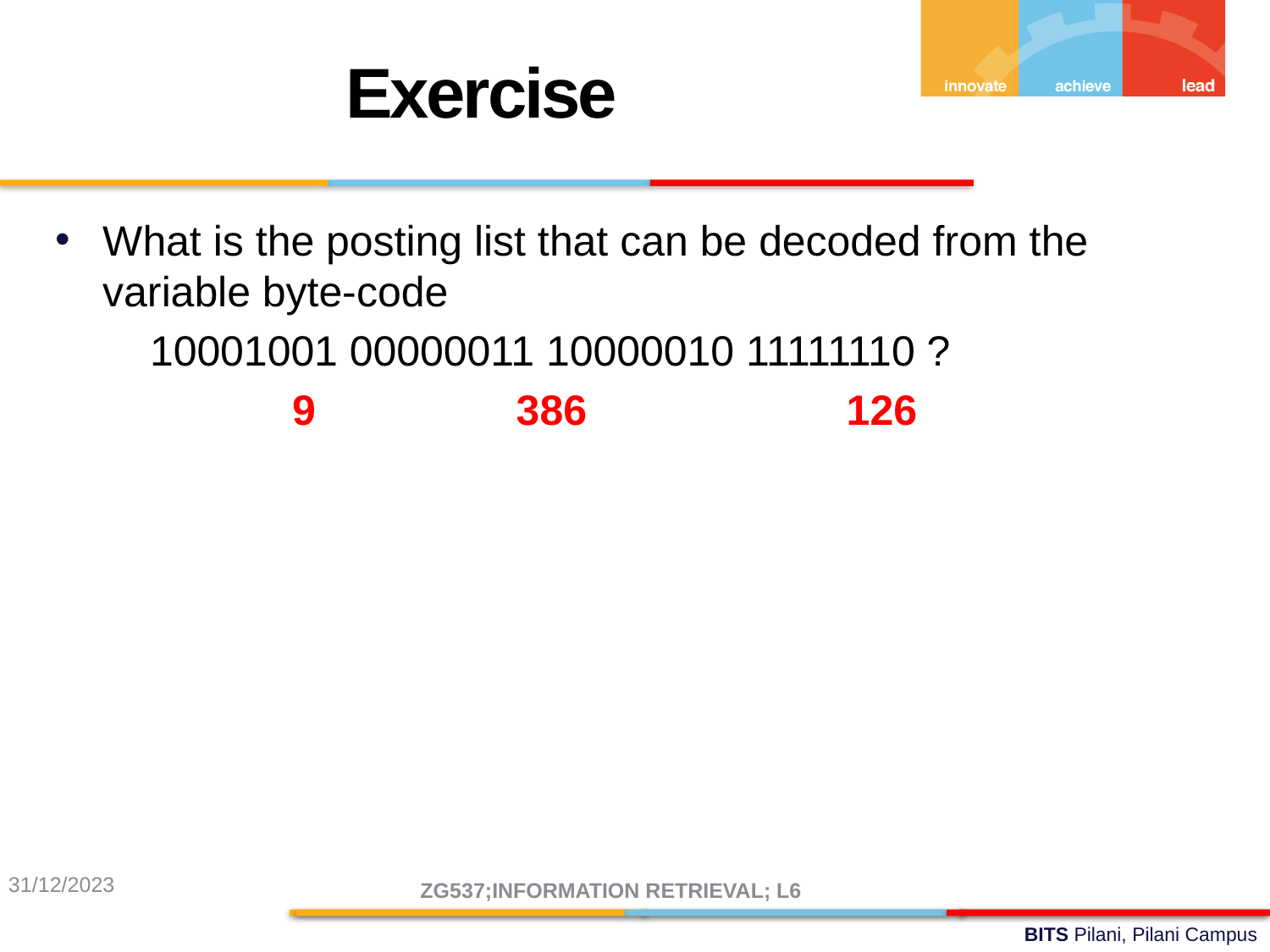

Exercise
What is the posting list that can be decoded from the variable byte-code
        10001001 00000011 10000010 11111110 ?
                    9                 386                      126
31/12/2023
ZG537;INFORMATION RETRIEVAL; L6